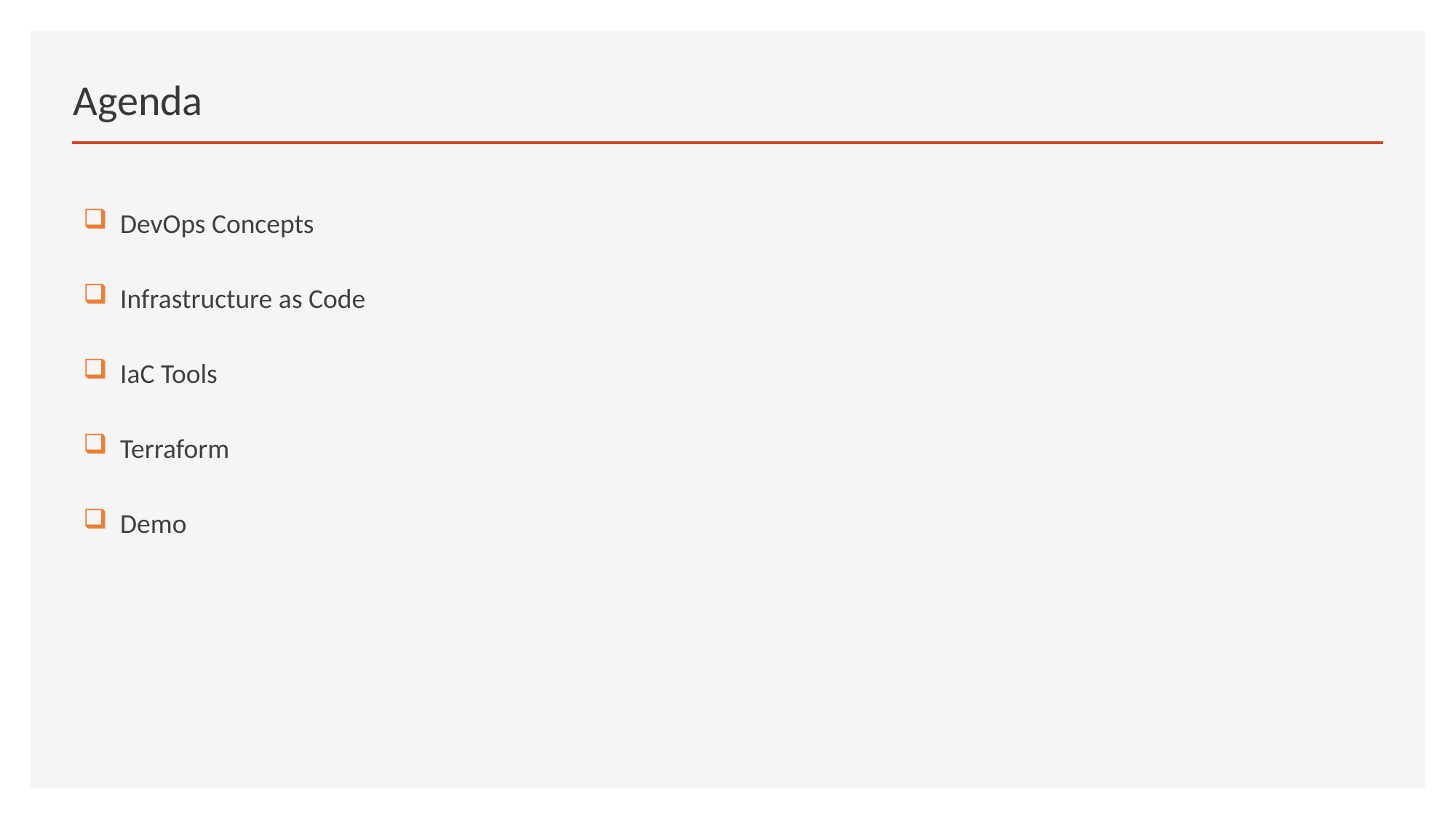

# Agenda
  DevOps Concepts
  Infrastructure as Code
  IaC Tools
  Terraform
  Demo